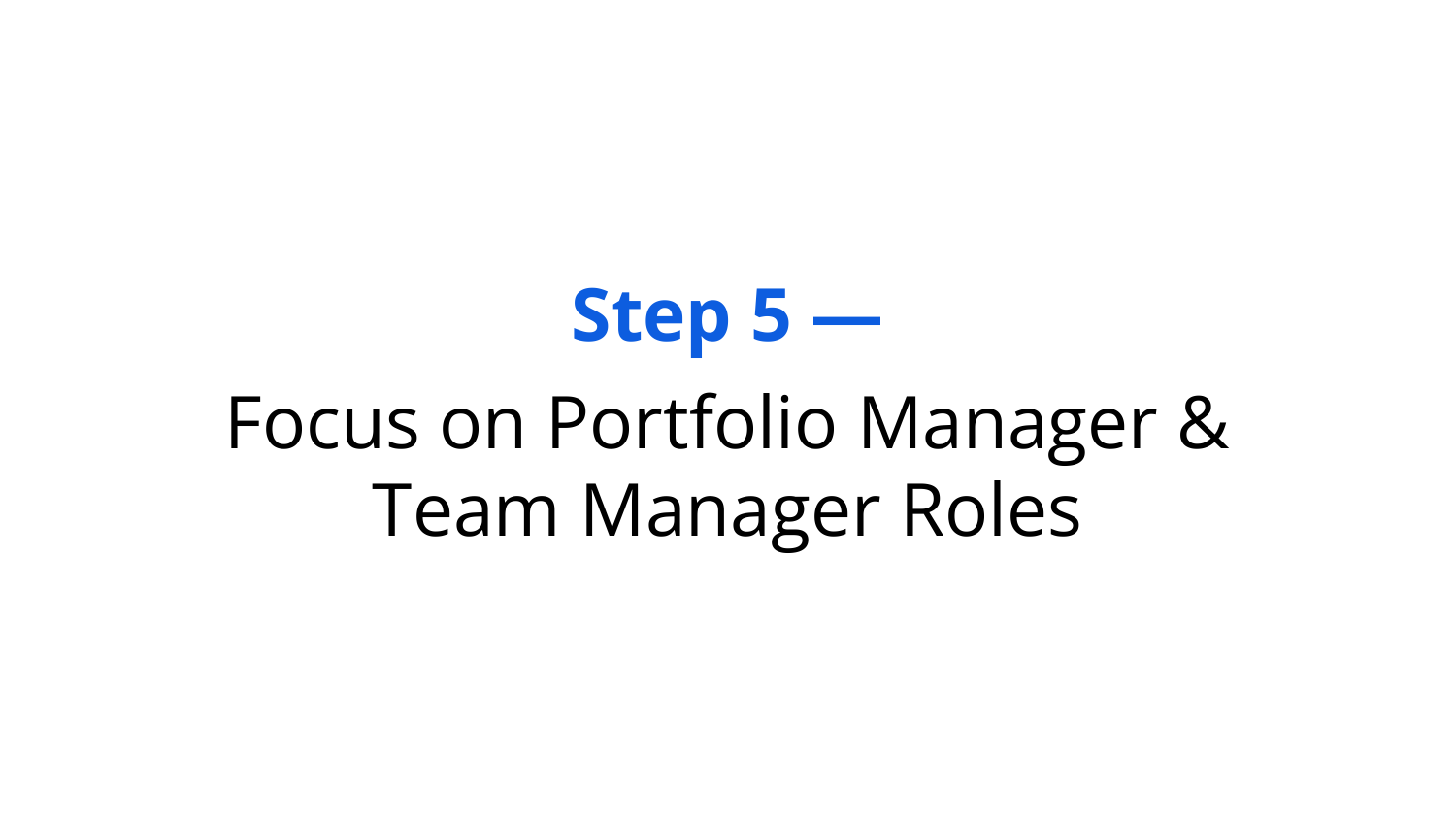

# Step 5 —
Focus on Portfolio Manager & Team Manager Roles